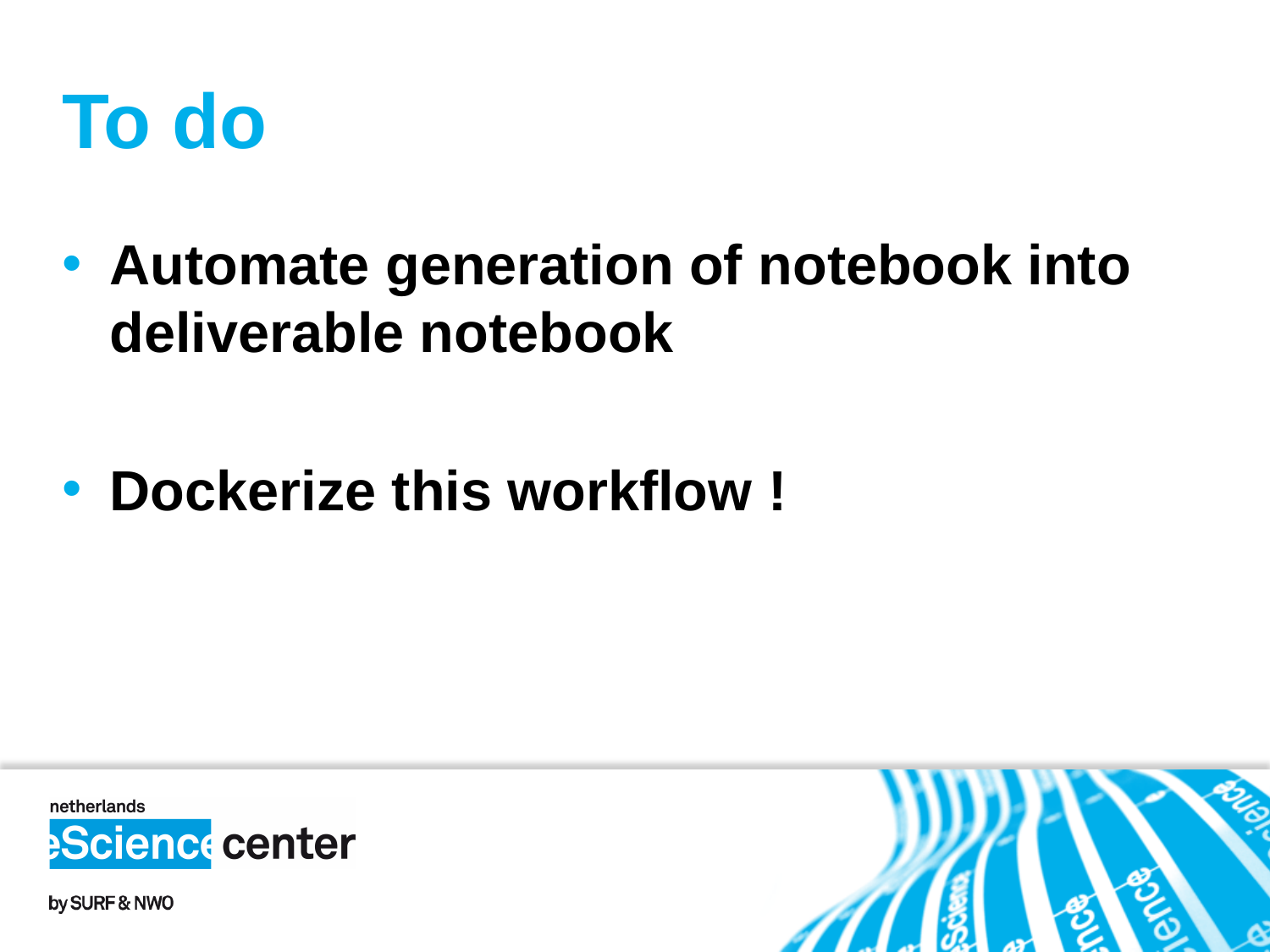

# To do
Automate generation of notebook into deliverable notebook

Dockerize this workflow !